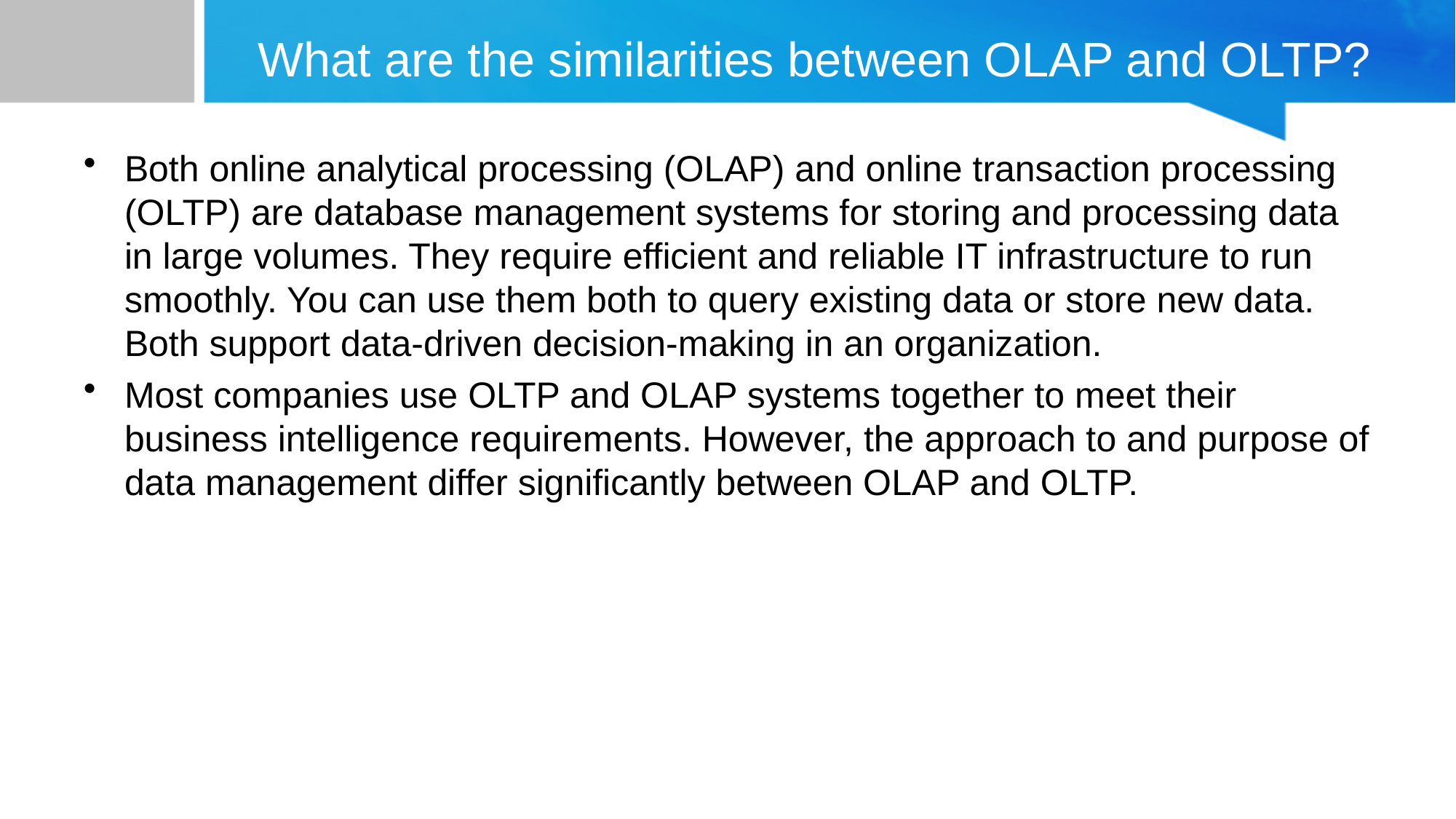

# What are the similarities between OLAP and OLTP?
Both online analytical processing (OLAP) and online transaction processing (OLTP) are database management systems for storing and processing data in large volumes. They require efficient and reliable IT infrastructure to run smoothly. You can use them both to query existing data or store new data. Both support data-driven decision-making in an organization.
Most companies use OLTP and OLAP systems together to meet their business intelligence requirements. However, the approach to and purpose of data management differ significantly between OLAP and OLTP.